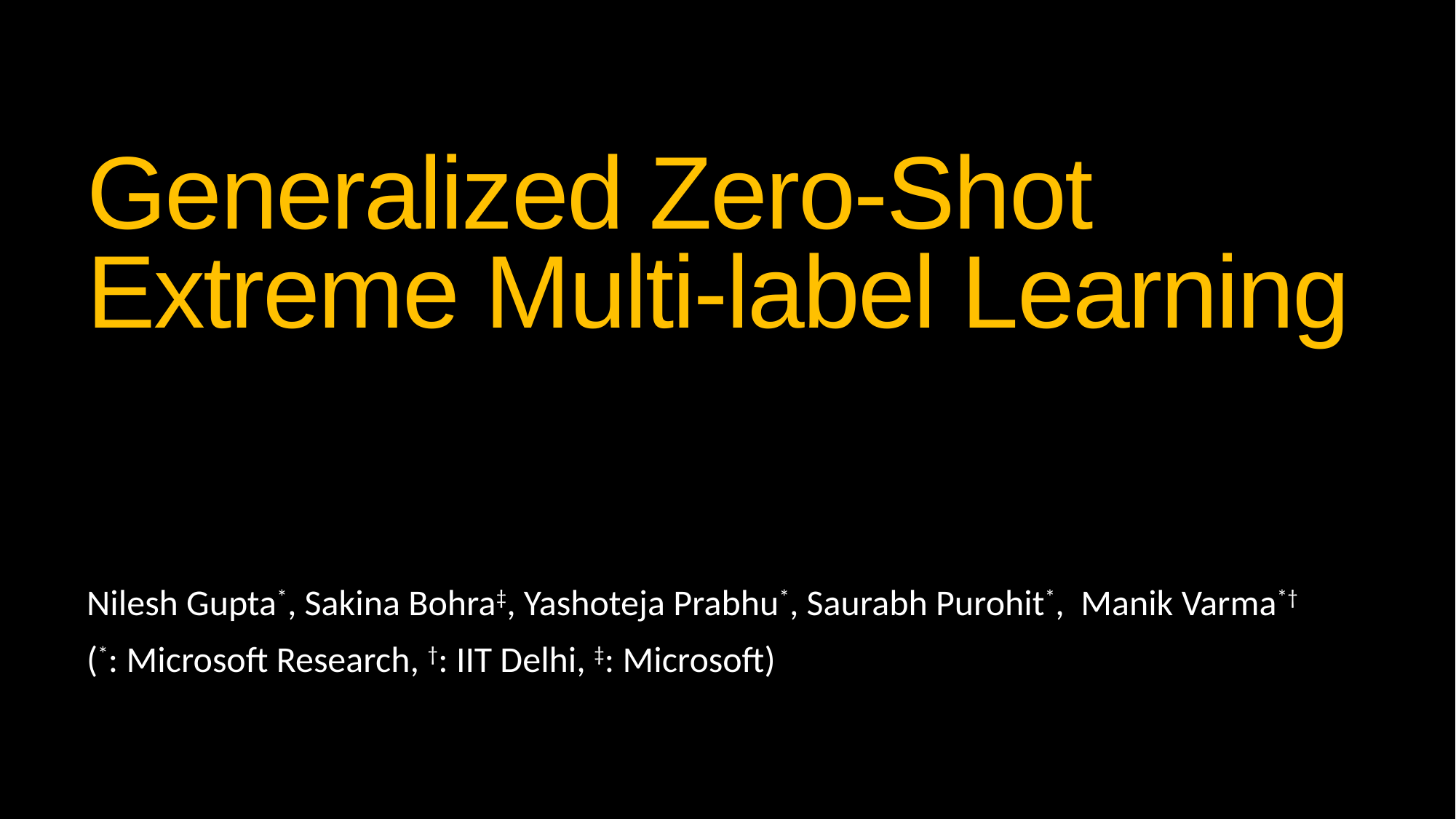

# Generalized Zero-Shot Extreme Multi-label Learning
Nilesh Gupta*, Sakina Bohra‡, Yashoteja Prabhu*, Saurabh Purohit*,  Manik Varma*†
(*: Microsoft Research, †: IIT Delhi, ‡: Microsoft)